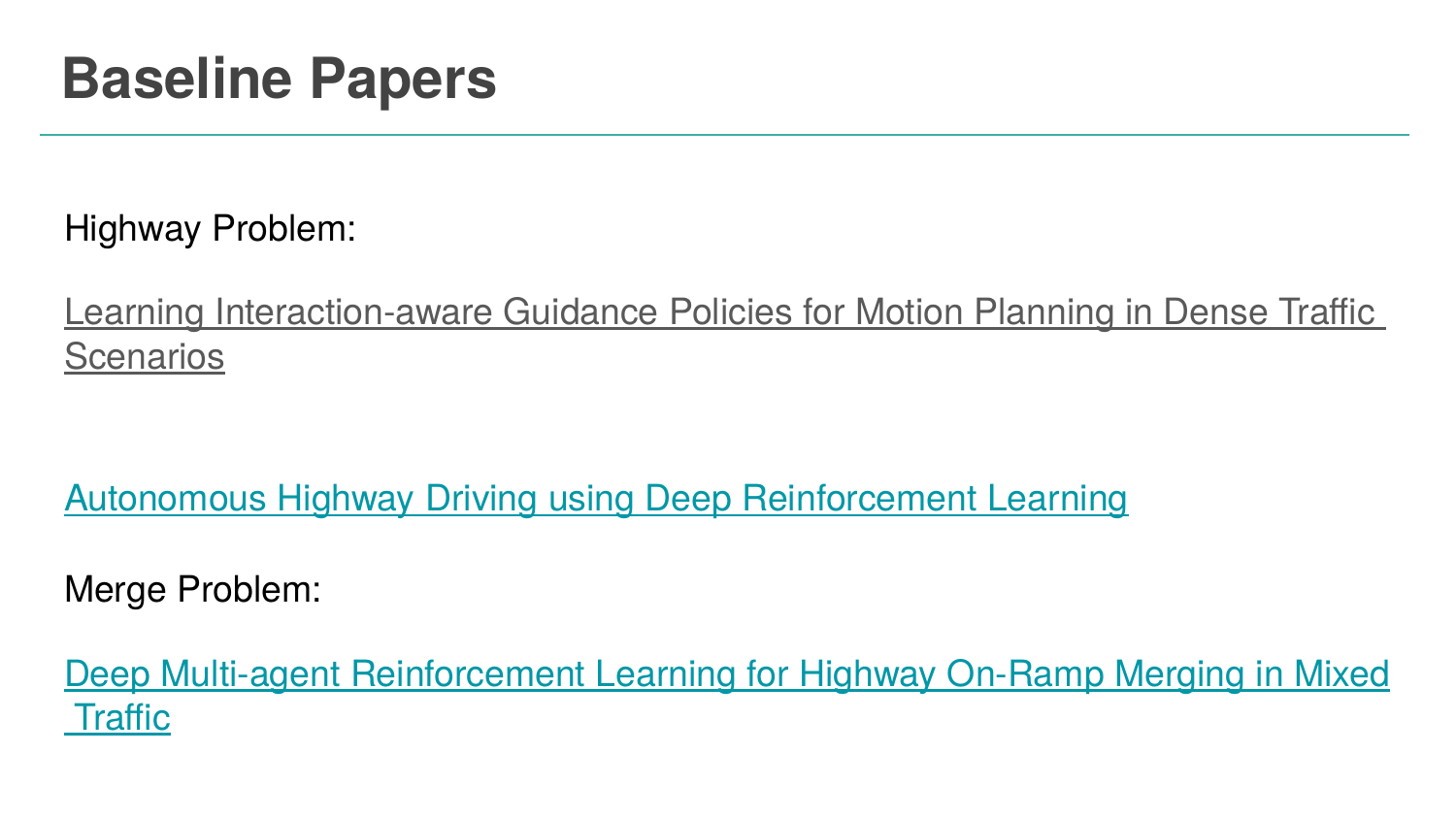

# Baseline Papers
Highway Problem:
Learning Interaction-aware Guidance Policies for Motion Planning in Dense Traffic Scenarios
Autonomous Highway Driving using Deep Reinforcement Learning
Merge Problem:
Deep Multi-agent Reinforcement Learning for Highway On-Ramp Merging in Mixed Traffic